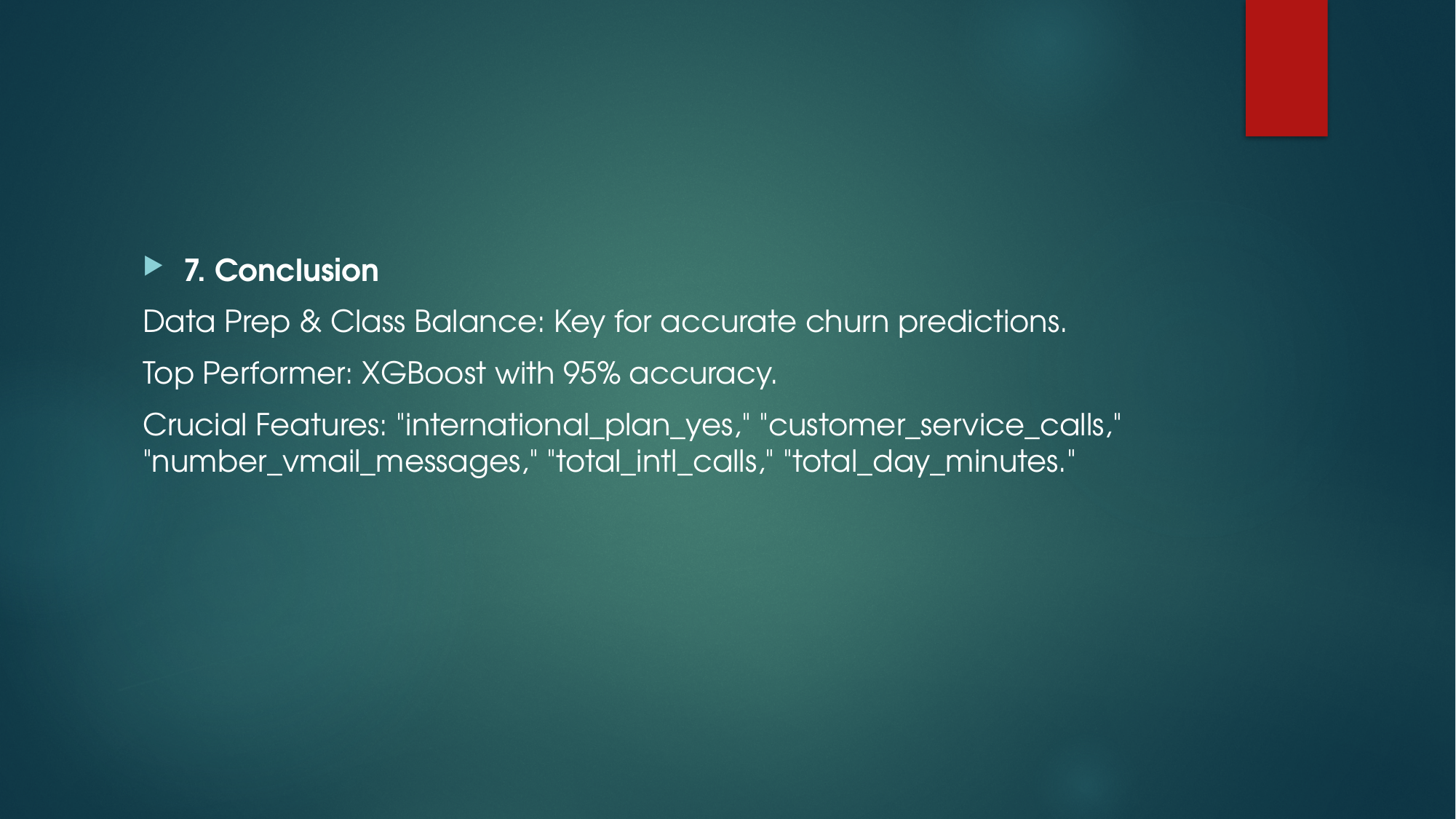

#
7. Conclusion
Data Prep & Class Balance: Key for accurate churn predictions.
Top Performer: XGBoost with 95% accuracy.
Crucial Features: "international_plan_yes," "customer_service_calls," "number_vmail_messages," "total_intl_calls," "total_day_minutes."